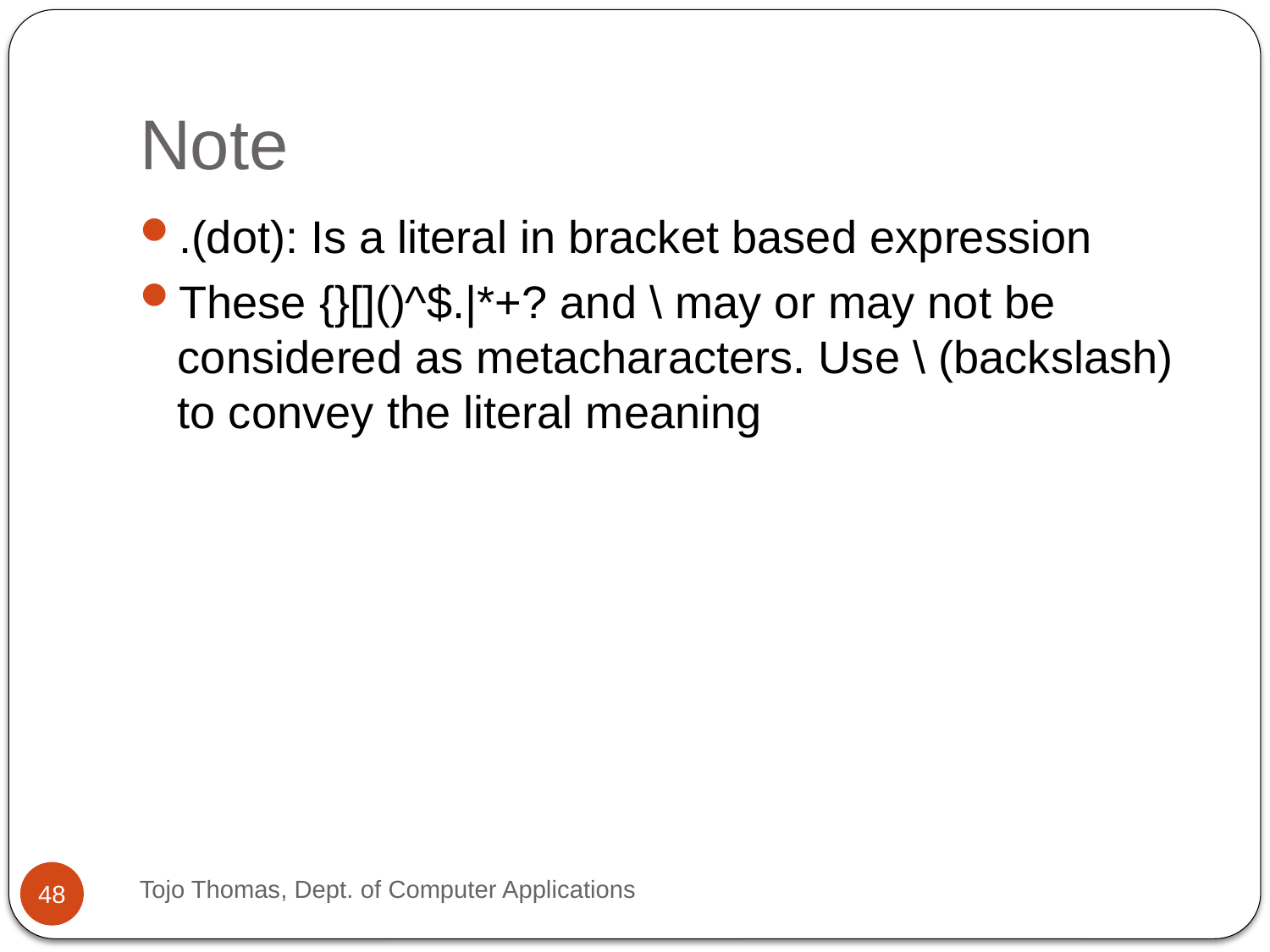

# Note
.(dot): Is a literal in bracket based expression
These {}[]()^$.|*+? and \ may or may not be considered as metacharacters. Use \ (backslash) to convey the literal meaning
Tojo Thomas, Dept. of Computer Applications
48